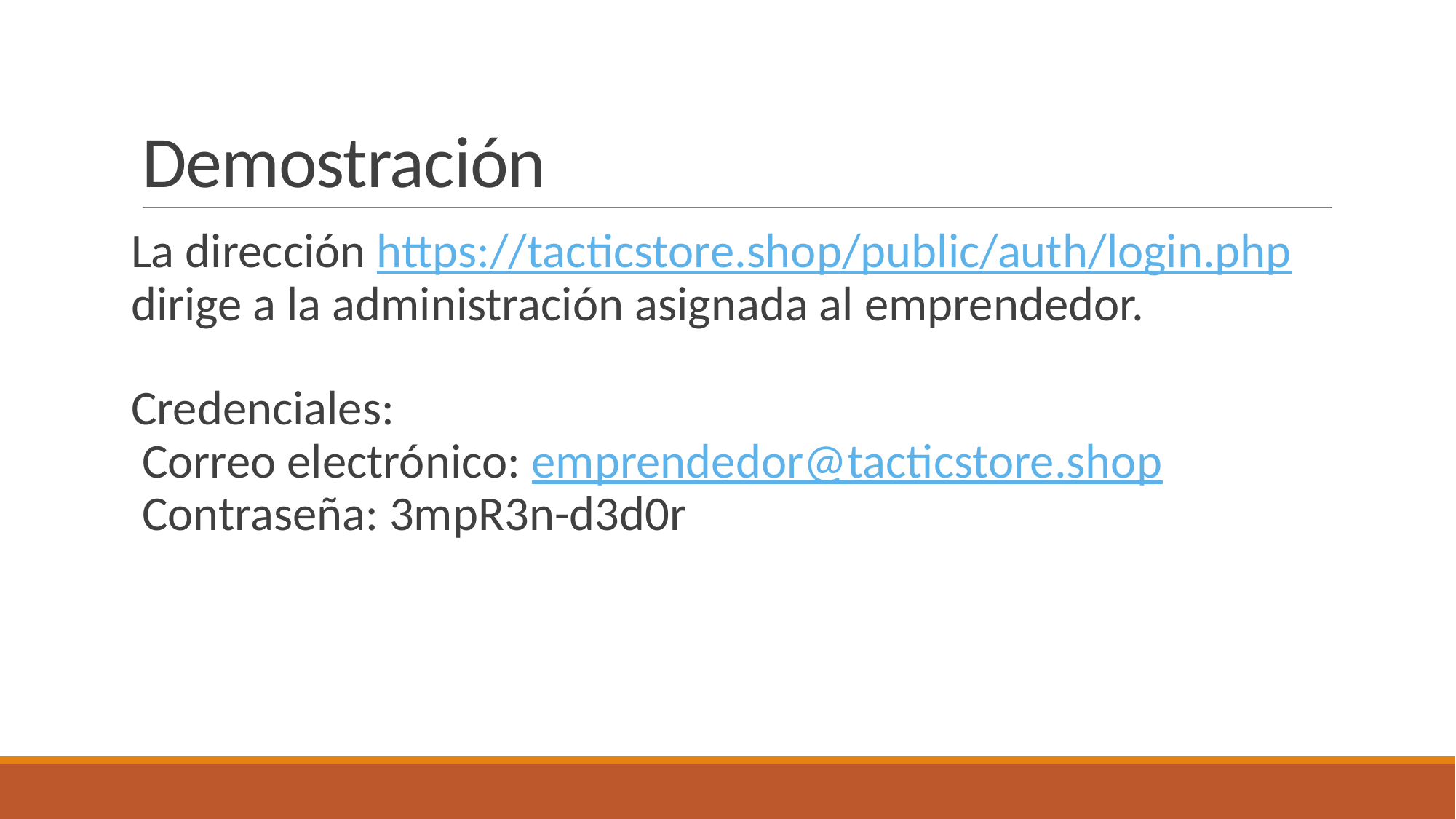

# Demostración
La dirección https://tacticstore.shop/public/auth/login.php dirige a la administración asignada al emprendedor.

Credenciales:
Correo electrónico: emprendedor@tacticstore.shop
Contraseña: 3mpR3n-d3d0r